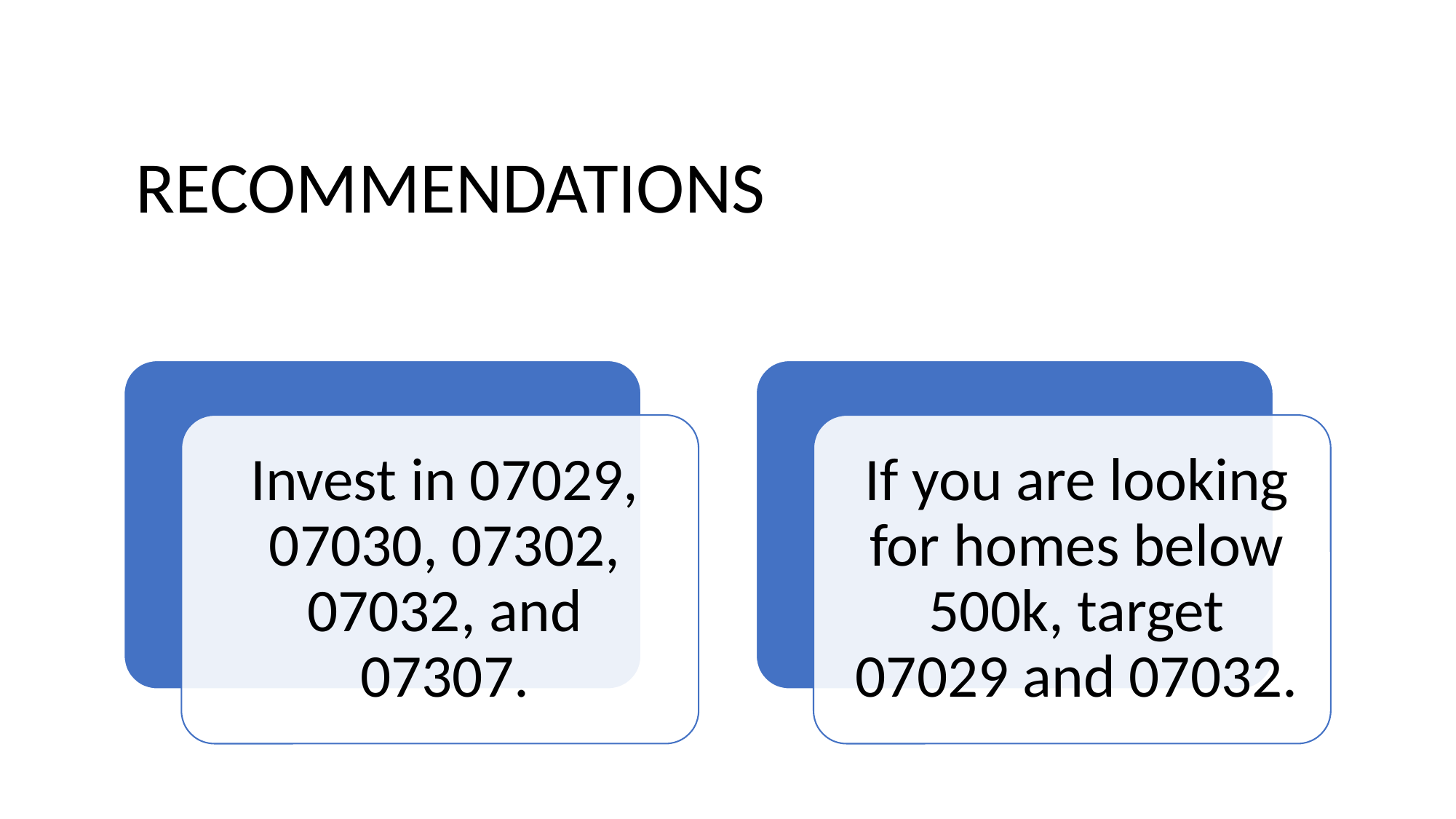

# RECOMMENDATIONS
Invest in 07029, 07030, 07302, 07032, and 07307.
If you are looking for homes below 500k, target 07029 and 07032.